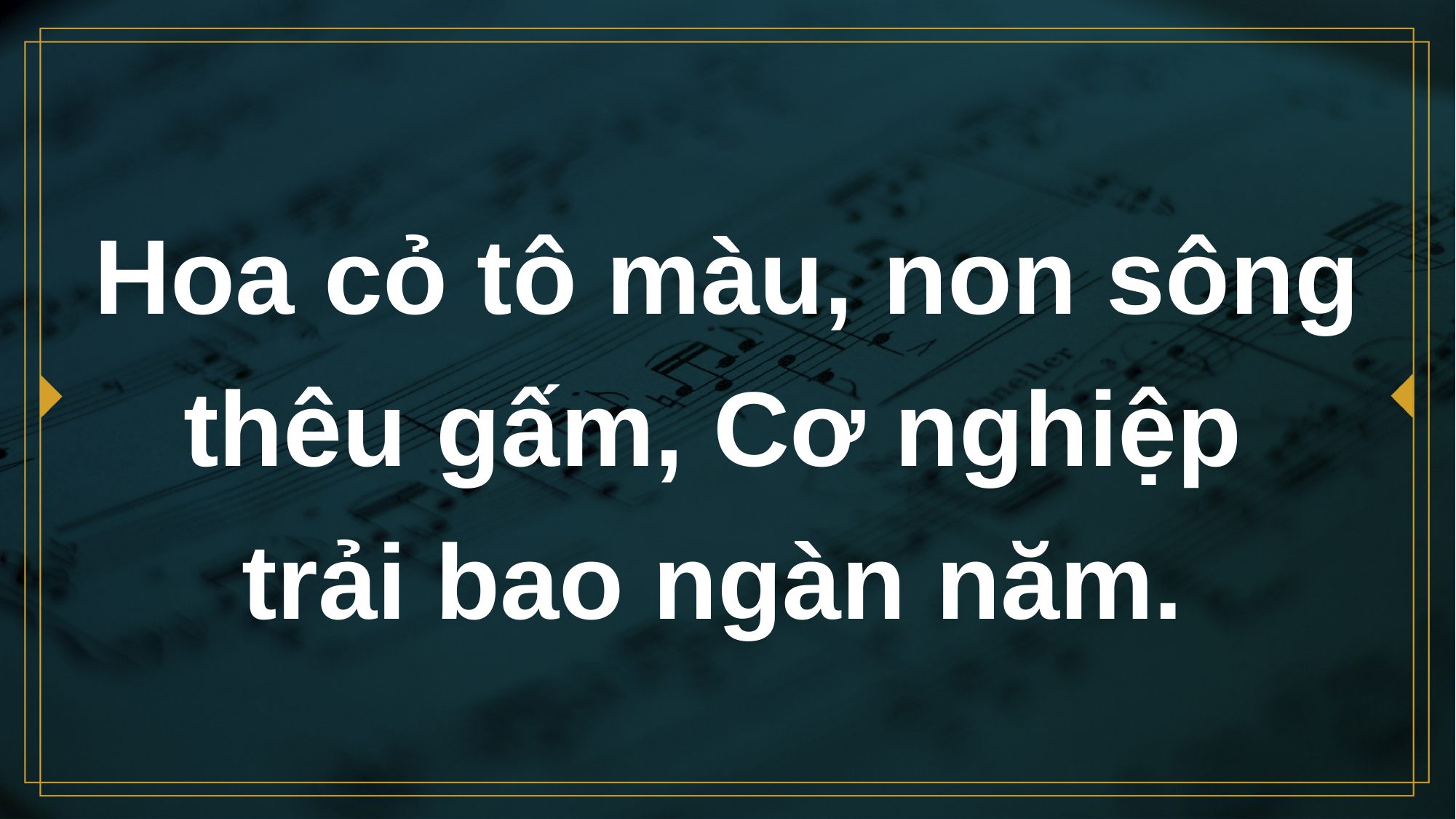

# Hoa cỏ tô màu, non sông thêu gấm, Cơ nghiệp trải bao ngàn năm.